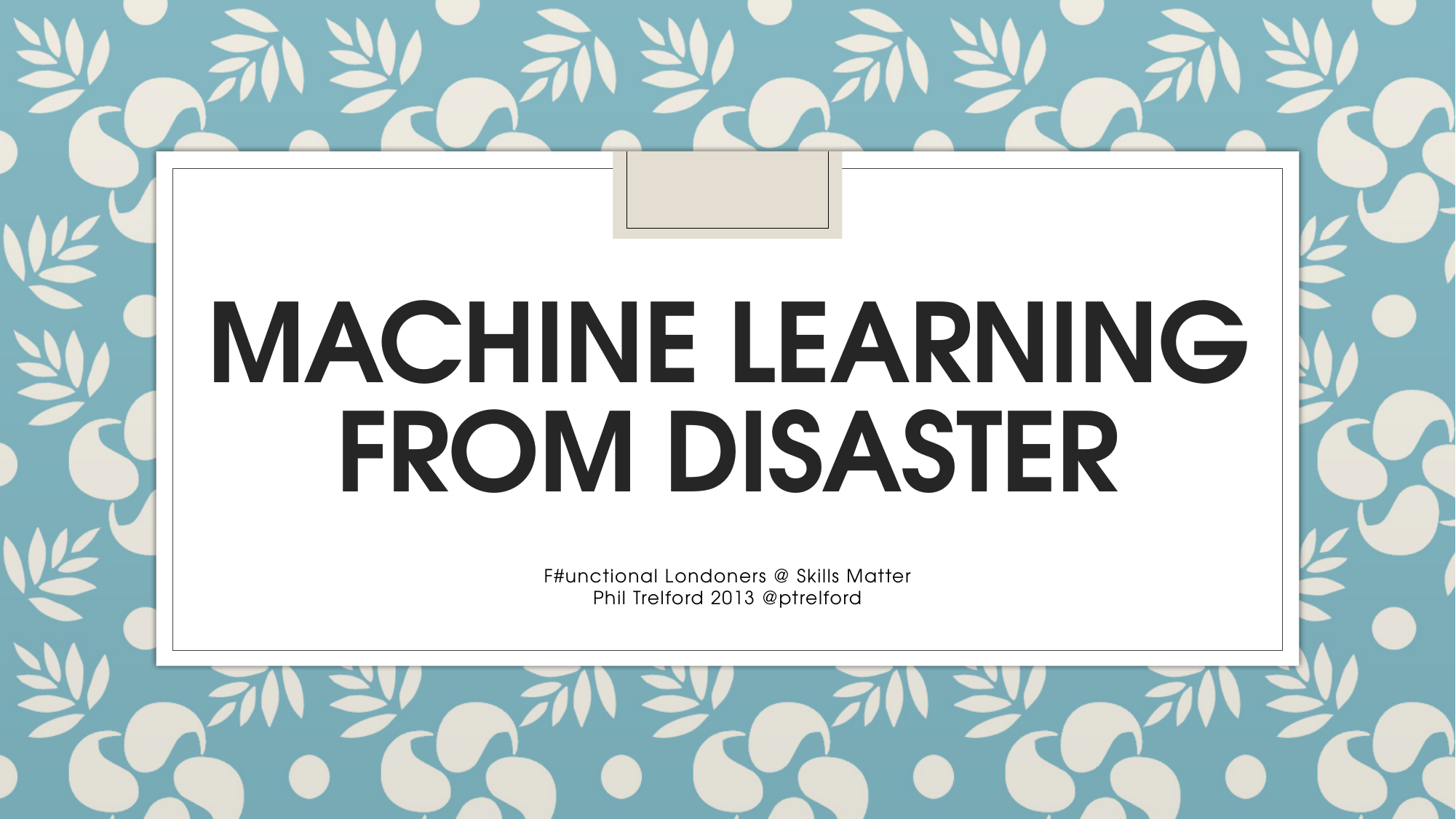

# Machine Learning from Disaster
F#unctional Londoners @ Skills Matter
Phil Trelford 2013 @ptrelford